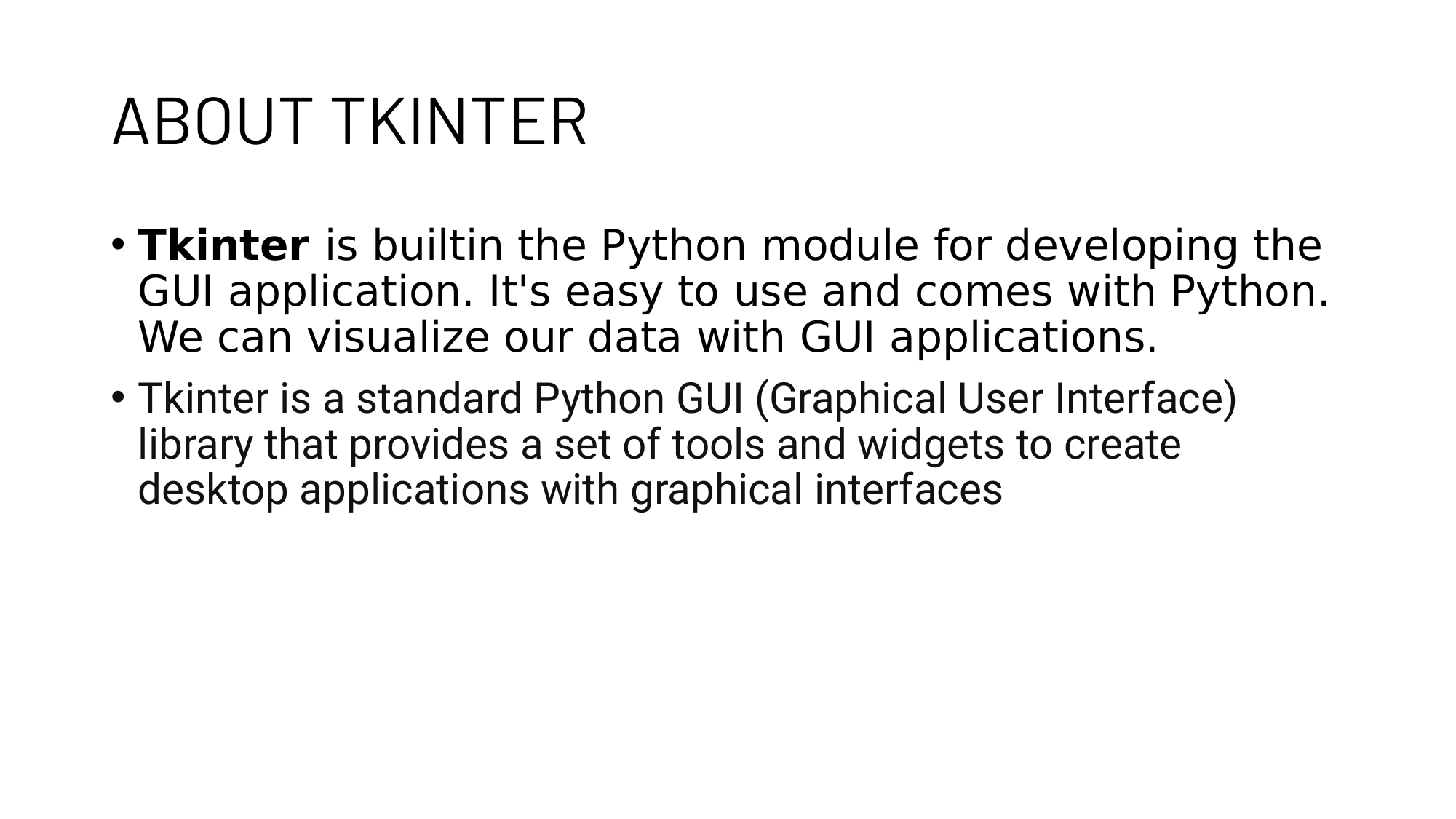

# ABOUT TKINTER
Tkinter is builtin the Python module for developing the GUI application. It's easy to use and comes with Python. We can visualize our data with GUI applications.
Tkinter is a standard Python GUI (Graphical User Interface) library that provides a set of tools and widgets to create desktop applications with graphical interfaces